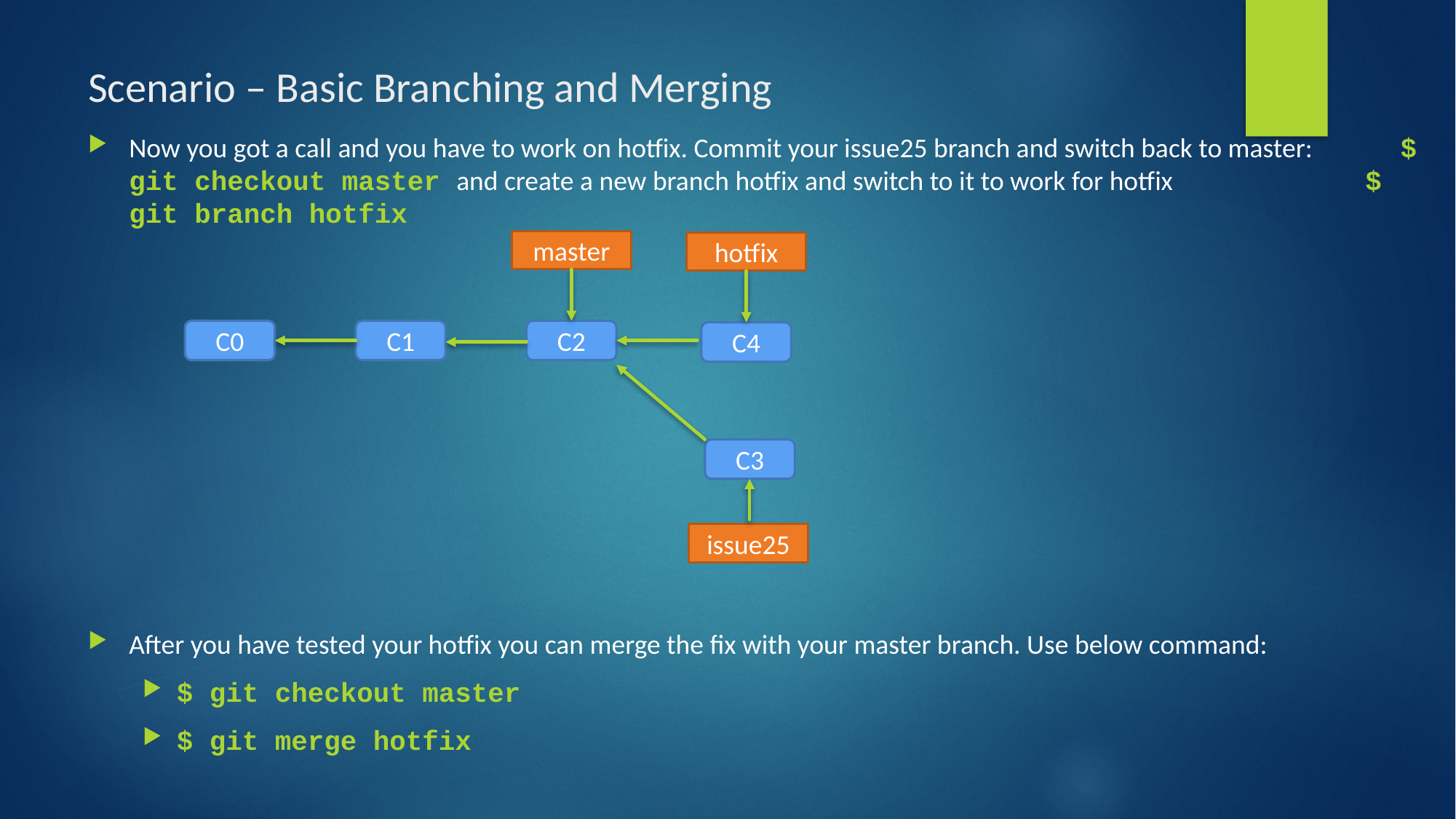

# Scenario – Basic Branching and Merging
Now you got a call and you have to work on hotfix. Commit your issue25 branch and switch back to master:              $ git checkout master and create a new branch hotfix and switch to it to work for hotfix                               $ git branch hotfix

After you have tested your hotfix you can merge the fix with your master branch. Use below command:
$ git checkout master
$ git merge hotfix
master
hotfix
C0
C1
C2
C4
C3
issue25